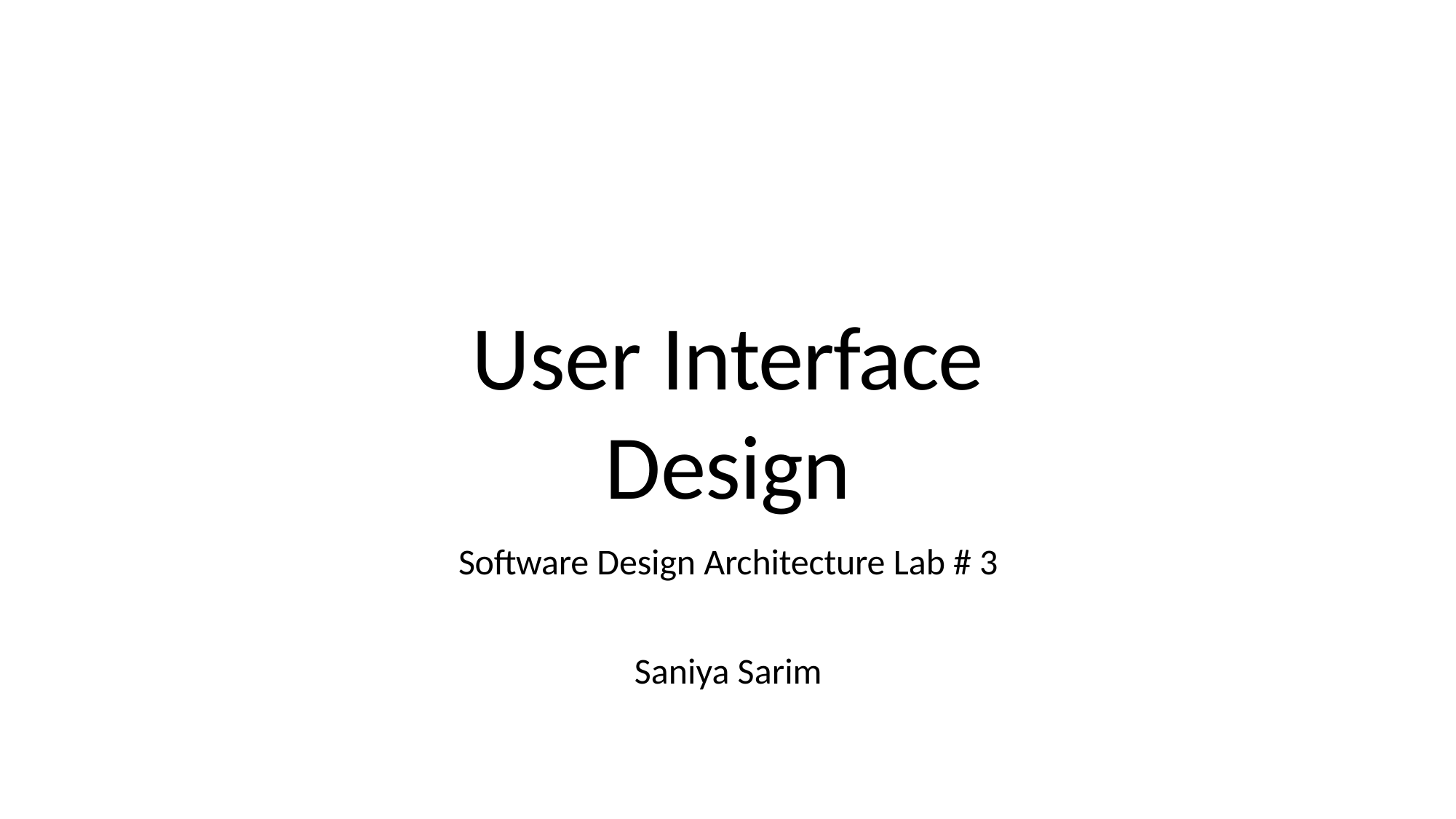

# User Interface Design
Software Design Architecture Lab # 3
Saniya Sarim